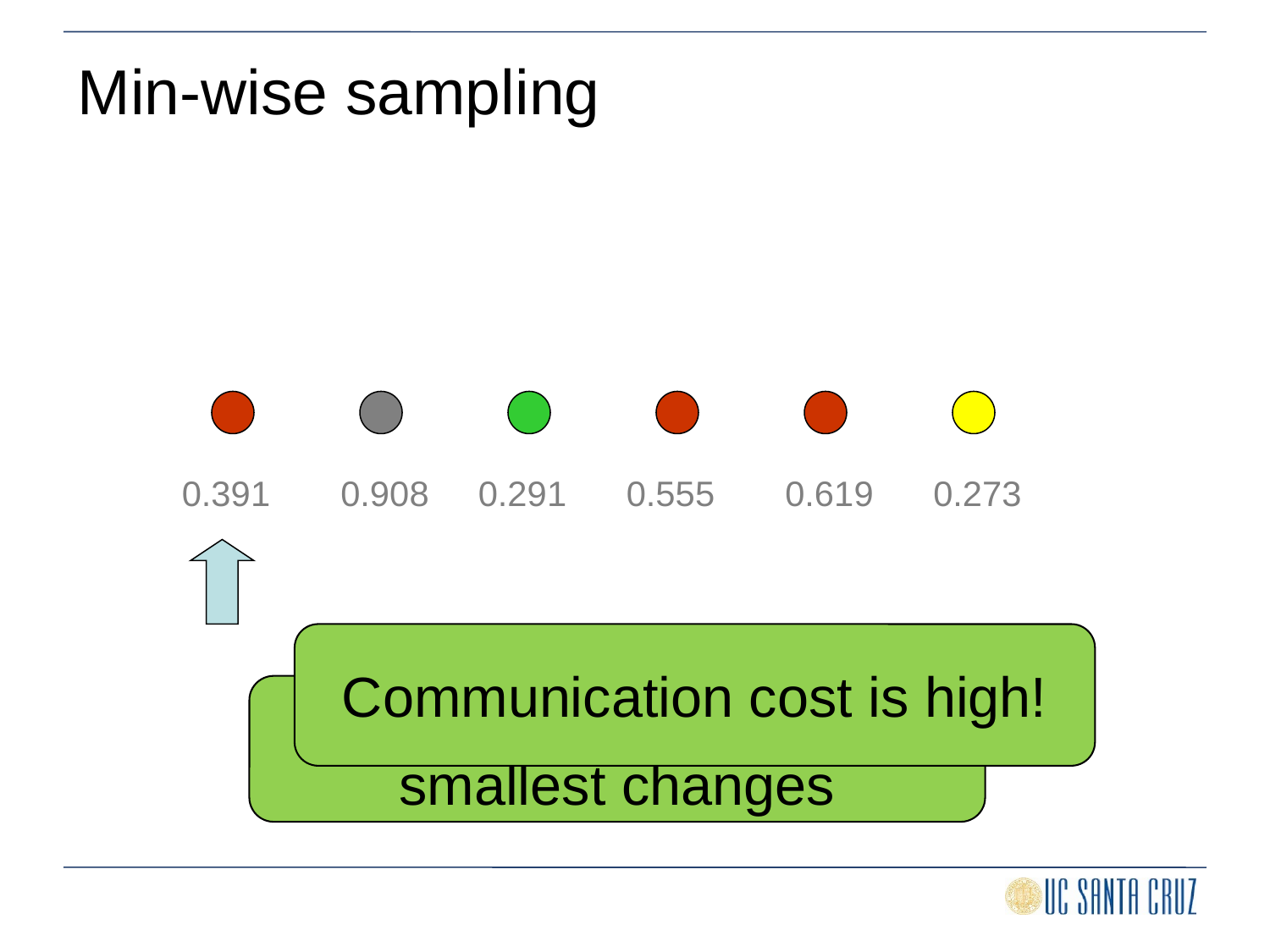

Min-wise sampling

0.391
0.908
0.291
0.555
0.619
0.273

Communication cost is high!
Broadcast when B-th smallest changes